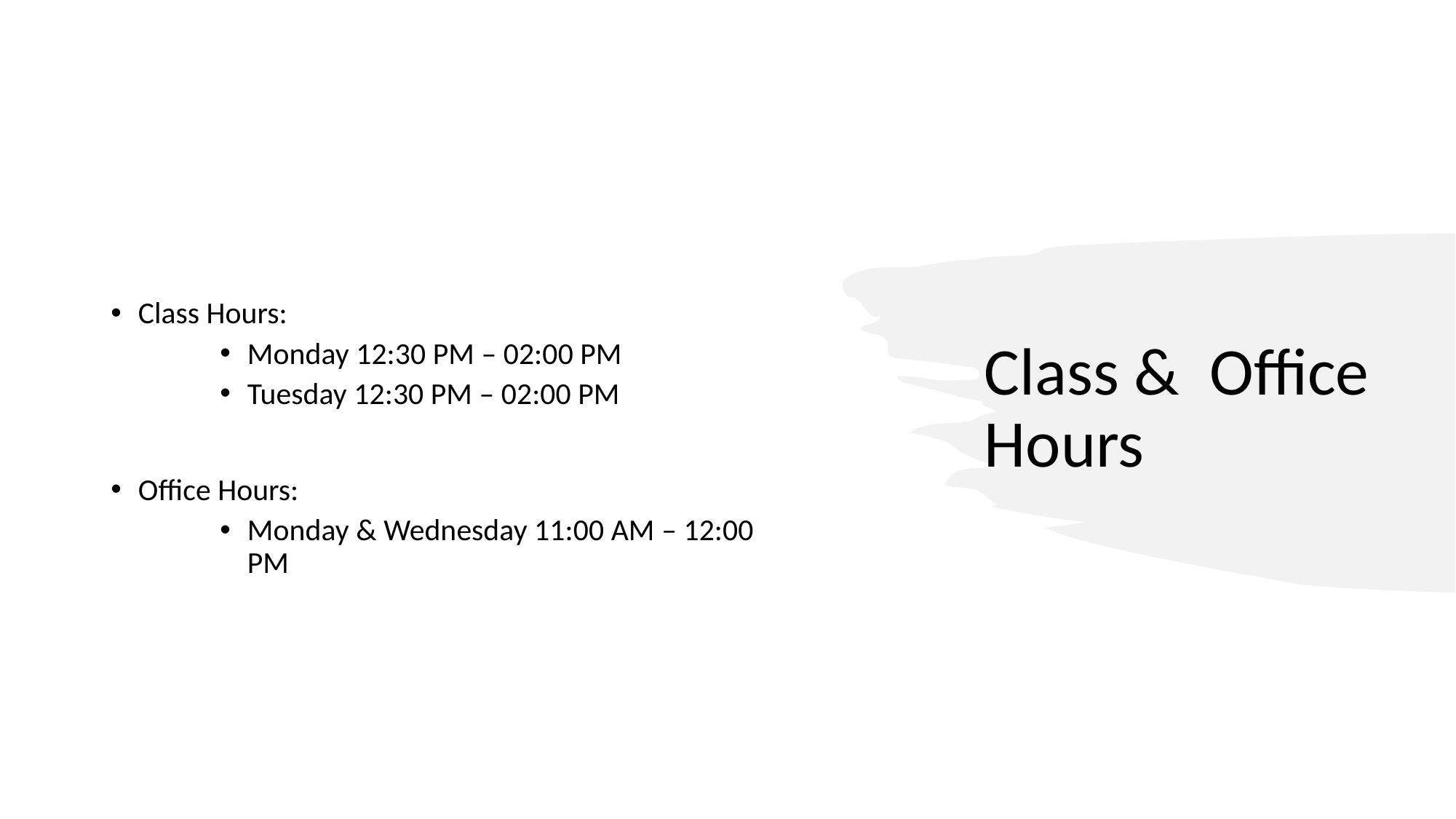

Class Hours:
Monday 12:30 PM – 02:00 PM
Tuesday 12:30 PM – 02:00 PM

Office Hours:
Monday & Wednesday 11:00 AM – 12:00 PM

# Class &  Office Hours